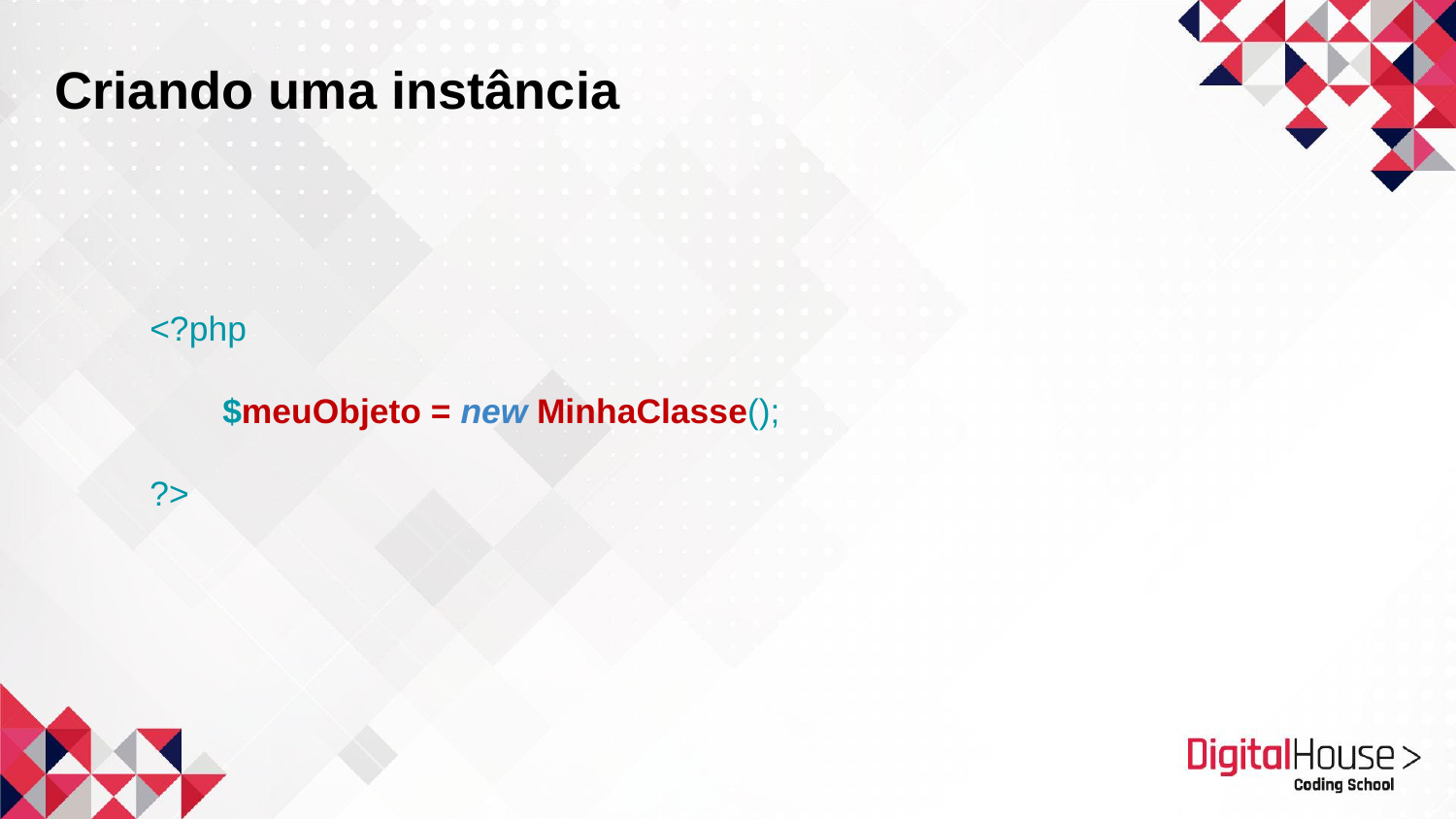

Criando uma instância
<?php

$meuObjeto = new MinhaClasse();

?>